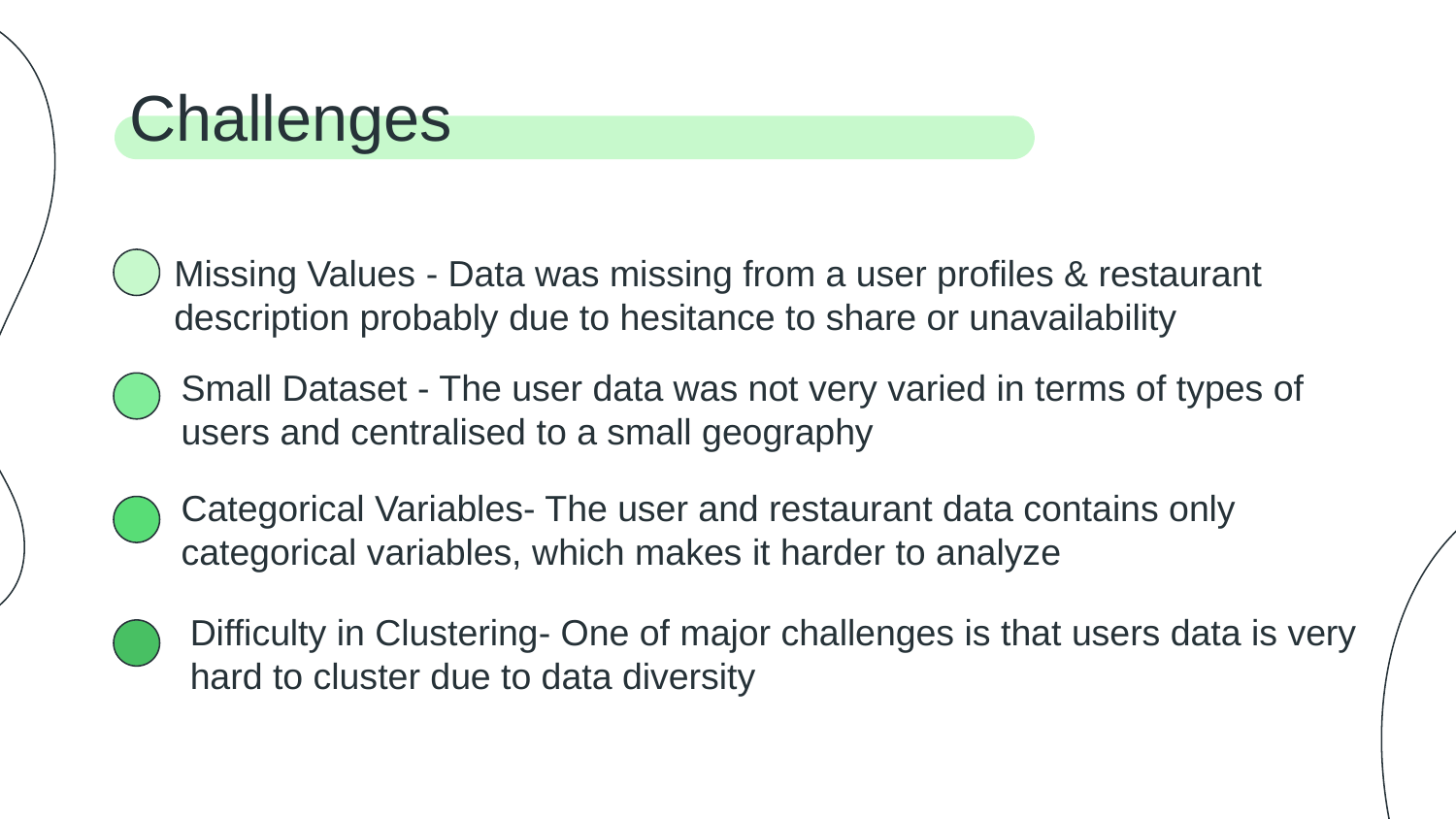

# Challenges

Missing Values - Data was missing from a user profiles & restaurant description probably due to hesitance to share or unavailability
Small Dataset - The user data was not very varied in terms of types of users and centralised to a small geography

Categorical Variables- The user and restaurant data contains only categorical variables, which makes it harder to analyze

Difficulty in Clustering- One of major challenges is that users data is very hard to cluster due to data diversity